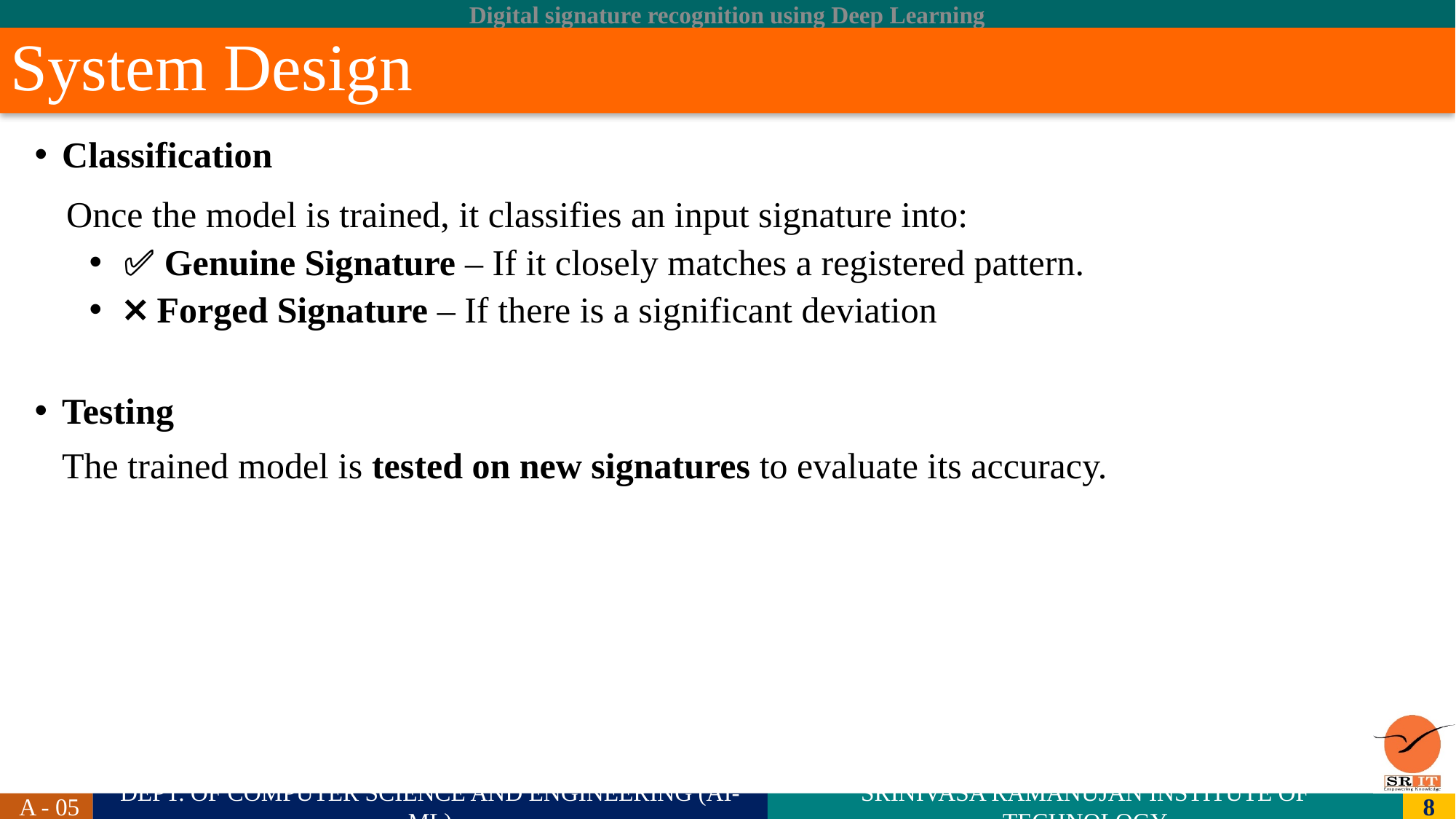

# System Design
Classification
   Once the model is trained, it classifies an input signature into:
✅ Genuine Signature – If it closely matches a registered pattern.
❌ Forged Signature – If there is a significant deviation

Testing
   The trained model is tested on new signatures to evaluate its accuracy.